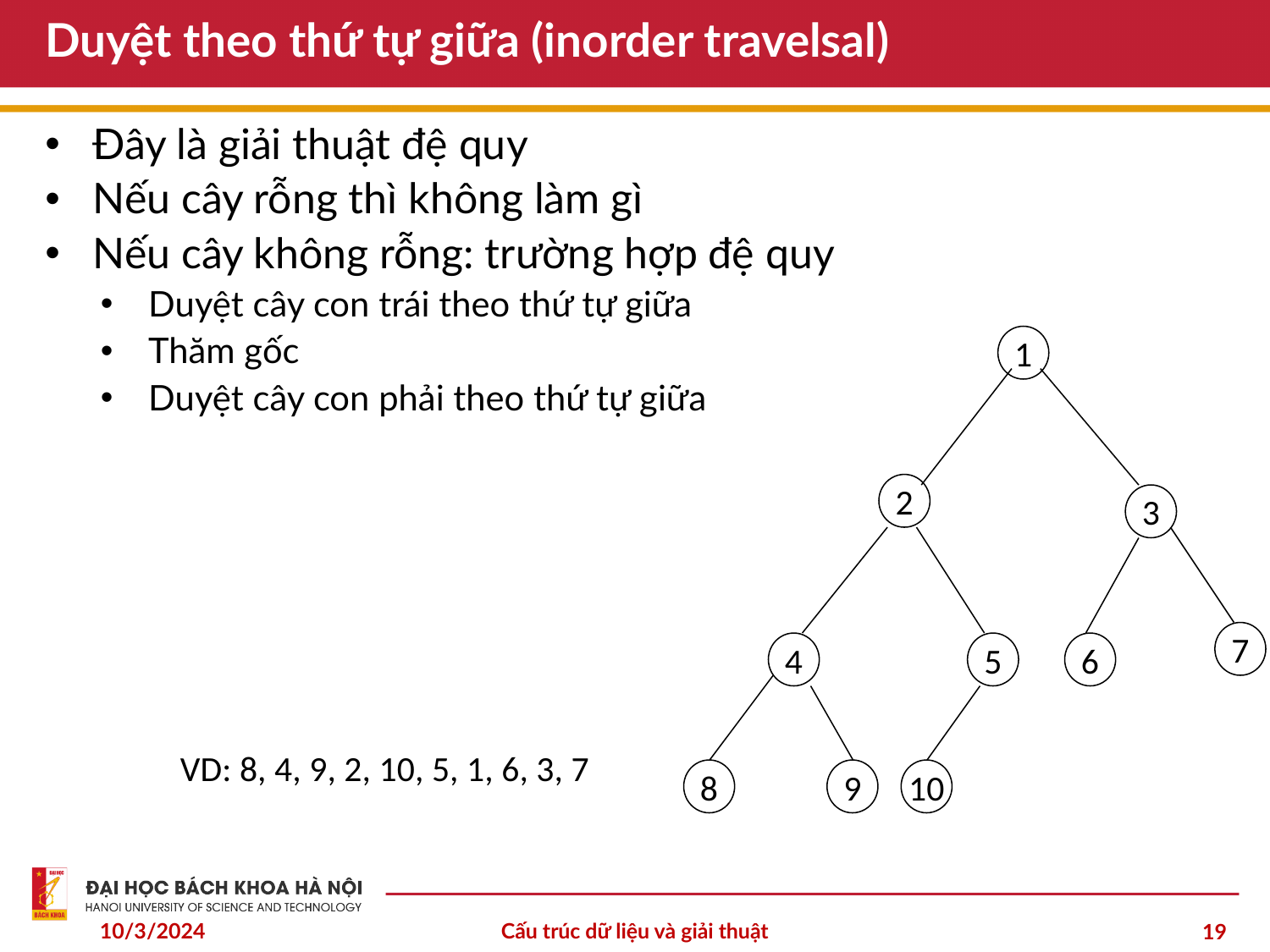

# Duyệt theo thứ tự giữa (inorder travelsal)
Đây là giải thuật đệ quy
Nếu cây rỗng thì không làm gì
Nếu cây không rỗng: trường hợp đệ quy
Duyệt cây con trái theo thứ tự giữa
Thăm gốc
Duyệt cây con phải theo thứ tự giữa

1

2
3

7
4
5
6

8
9
10
VD: 8, 4, 9, 2, 10, 5, 1, 6, 3, 7
10/3/2024
Cấu trúc dữ liệu và giải thuật
19